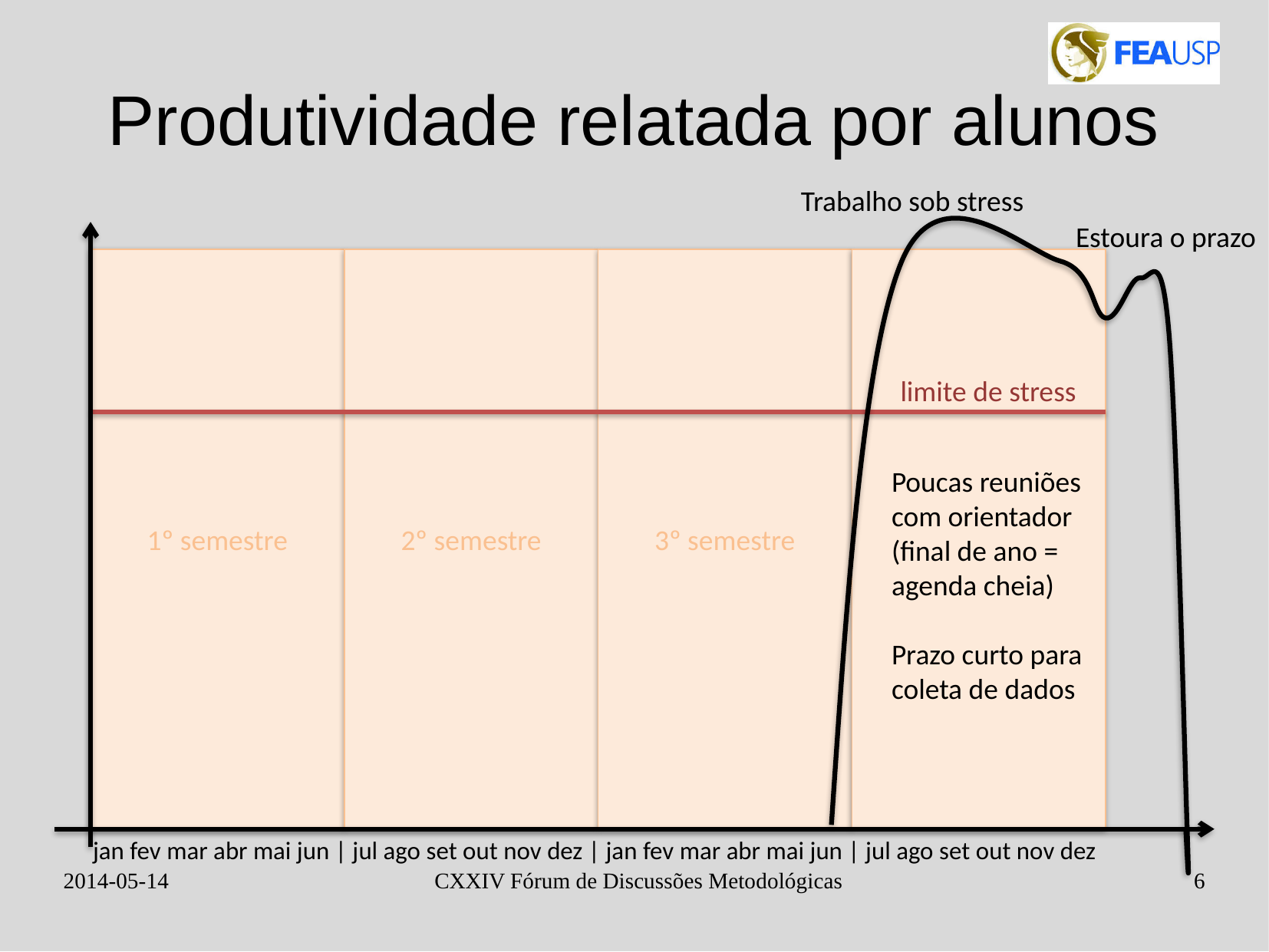

Produtividade relatada por alunos

Trabalho sob stress
Estoura o prazo
1º semestre
2º semestre
3º semestre

limite de stress
Poucas reuniões
com orientador
(final de ano =
agenda cheia)

Prazo curto para
coleta de dados
jan fev mar abr mai jun | jul ago set out nov dez | jan fev mar abr mai jun | jul ago set out nov dez
2014-05-14
CXXIV Fórum de Discussões Metodológicas
6